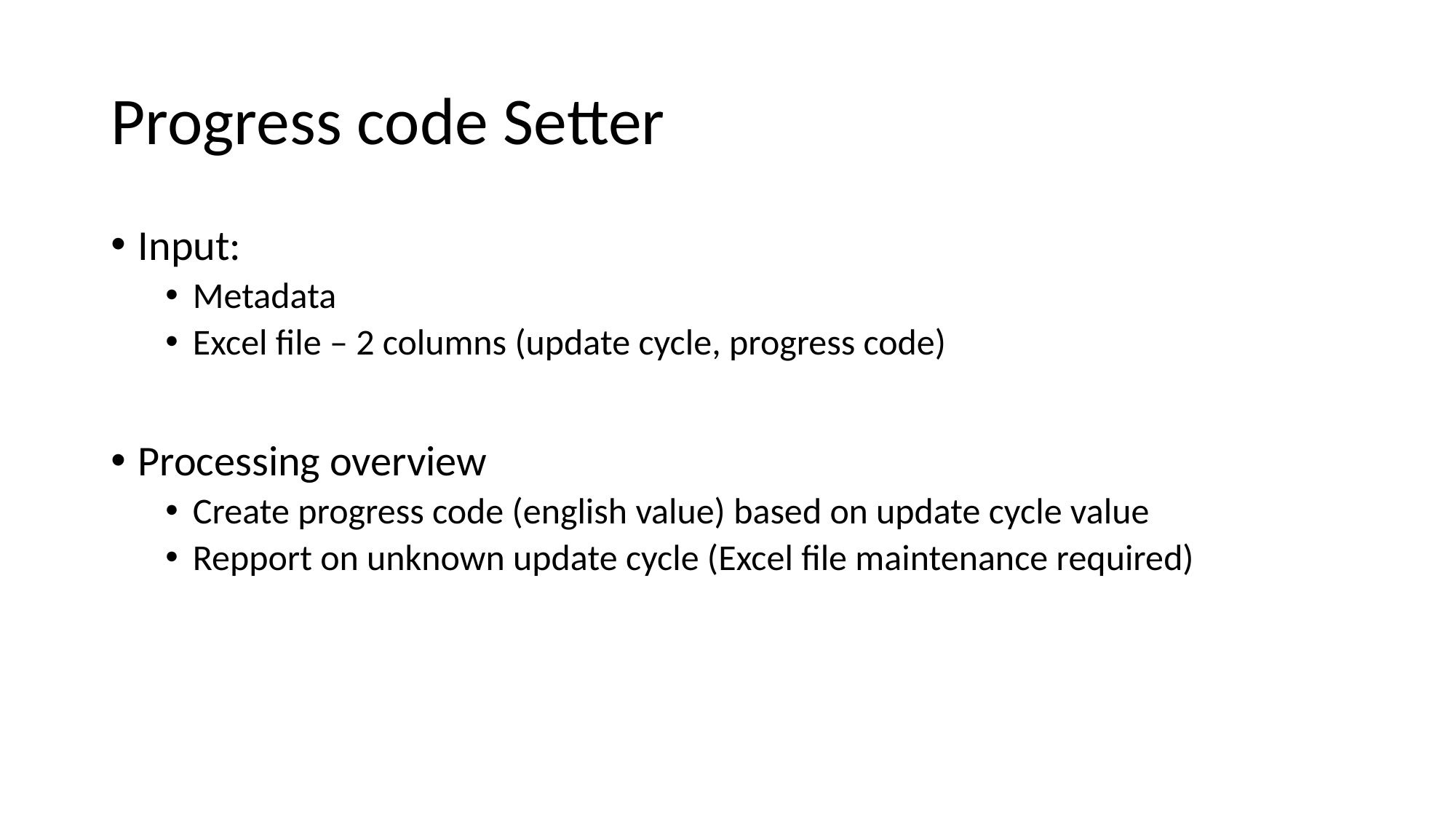

# Progress code Setter
Input:
Metadata
Excel file – 2 columns (update cycle, progress code)

Processing overview
Create progress code (english value) based on update cycle value
Repport on unknown update cycle (Excel file maintenance required)